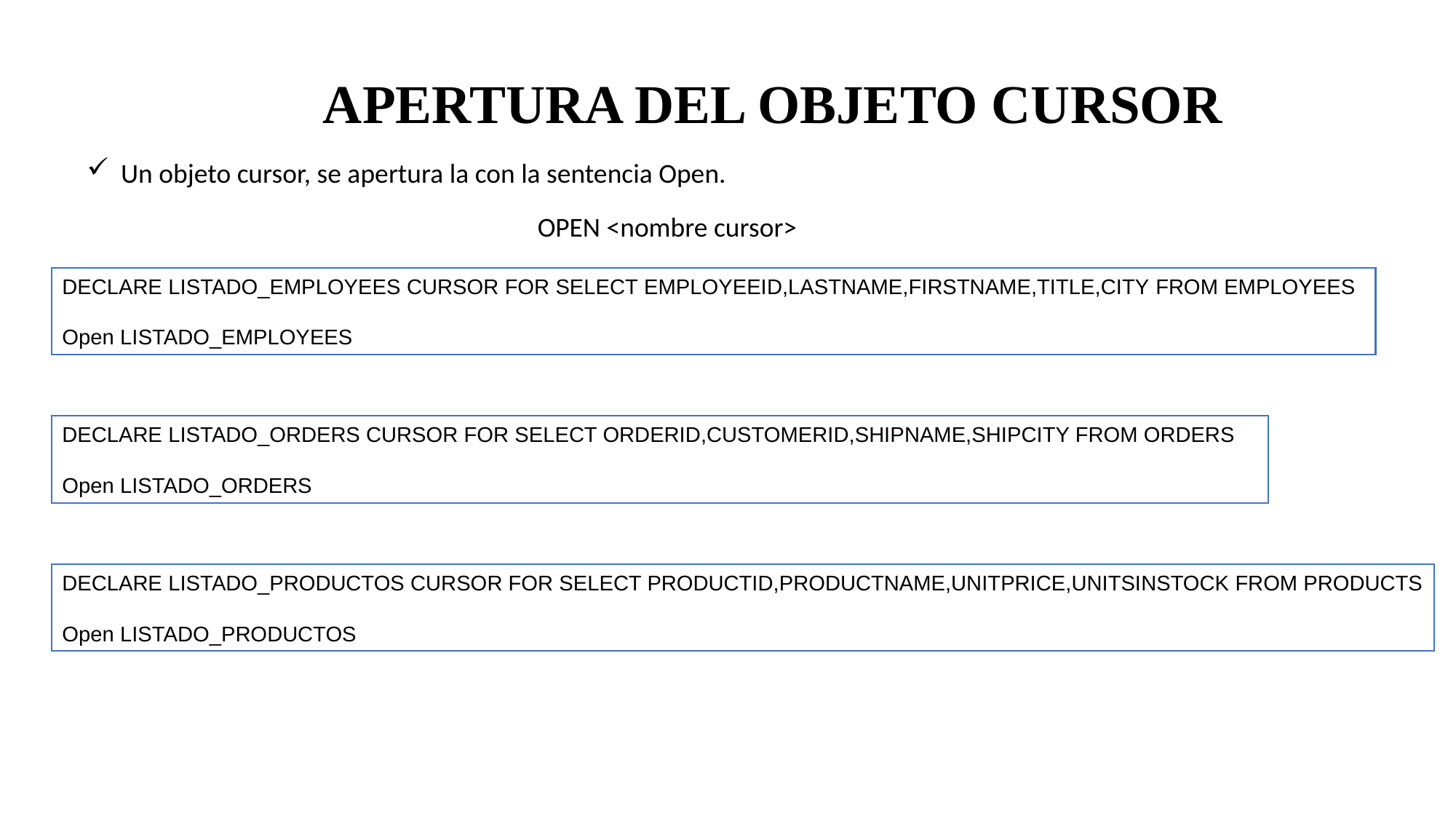

APERTURA DEL OBJETO CURSOR
Un objeto cursor, se apertura la con la sentencia Open.
OPEN <nombre cursor>
DECLARE LISTADO_EMPLOYEES CURSOR FOR SELECT EMPLOYEEID,LASTNAME,FIRSTNAME,TITLE,CITY FROM EMPLOYEES

Open LISTADO_EMPLOYEES
DECLARE LISTADO_ORDERS CURSOR FOR SELECT ORDERID,CUSTOMERID,SHIPNAME,SHIPCITY FROM ORDERS

Open LISTADO_ORDERS
DECLARE LISTADO_PRODUCTOS CURSOR FOR SELECT PRODUCTID,PRODUCTNAME,UNITPRICE,UNITSINSTOCK FROM PRODUCTS

Open LISTADO_PRODUCTOS